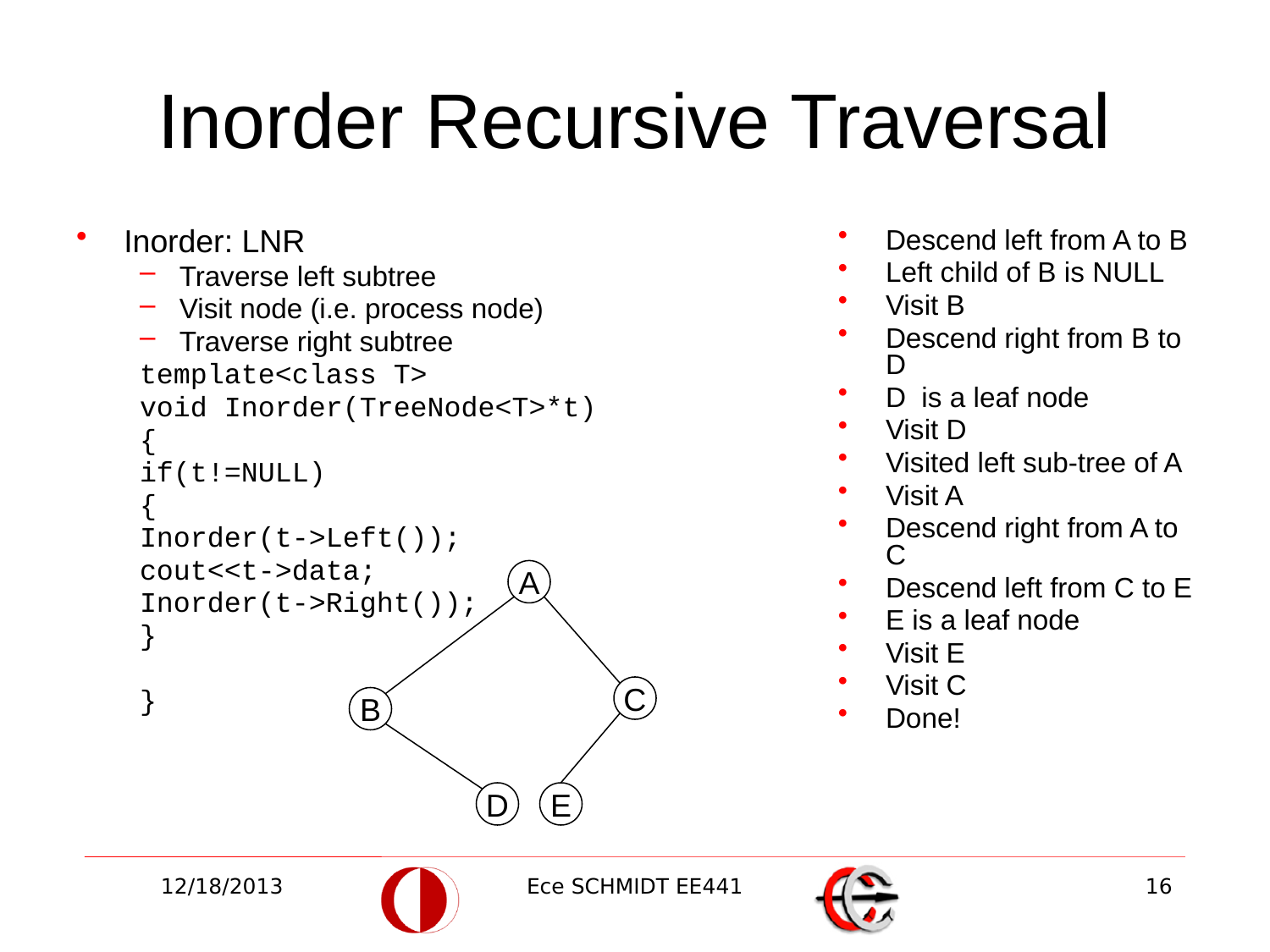

# Inorder Recursive Traversal
Inorder: LNR
Traverse left subtree
Visit node (i.e. process node)
Traverse right subtree
template<class T>
void Inorder(TreeNode<T>*t)
{
if(t!=NULL)
{
Inorder(t->Left());
cout<<t->data;
Inorder(t->Right());
}

}
Descend left from A to B
Left child of B is NULL
Visit B
Descend right from B to D
D  is a leaf node
Visit D
Visited left sub-tree of A
Visit A
Descend right from A to C
Descend left from C to E
E is a leaf node
Visit E
Visit C
Done!
A
C
B
D
E
12/18/2013
Ece SCHMIDT EE441
16